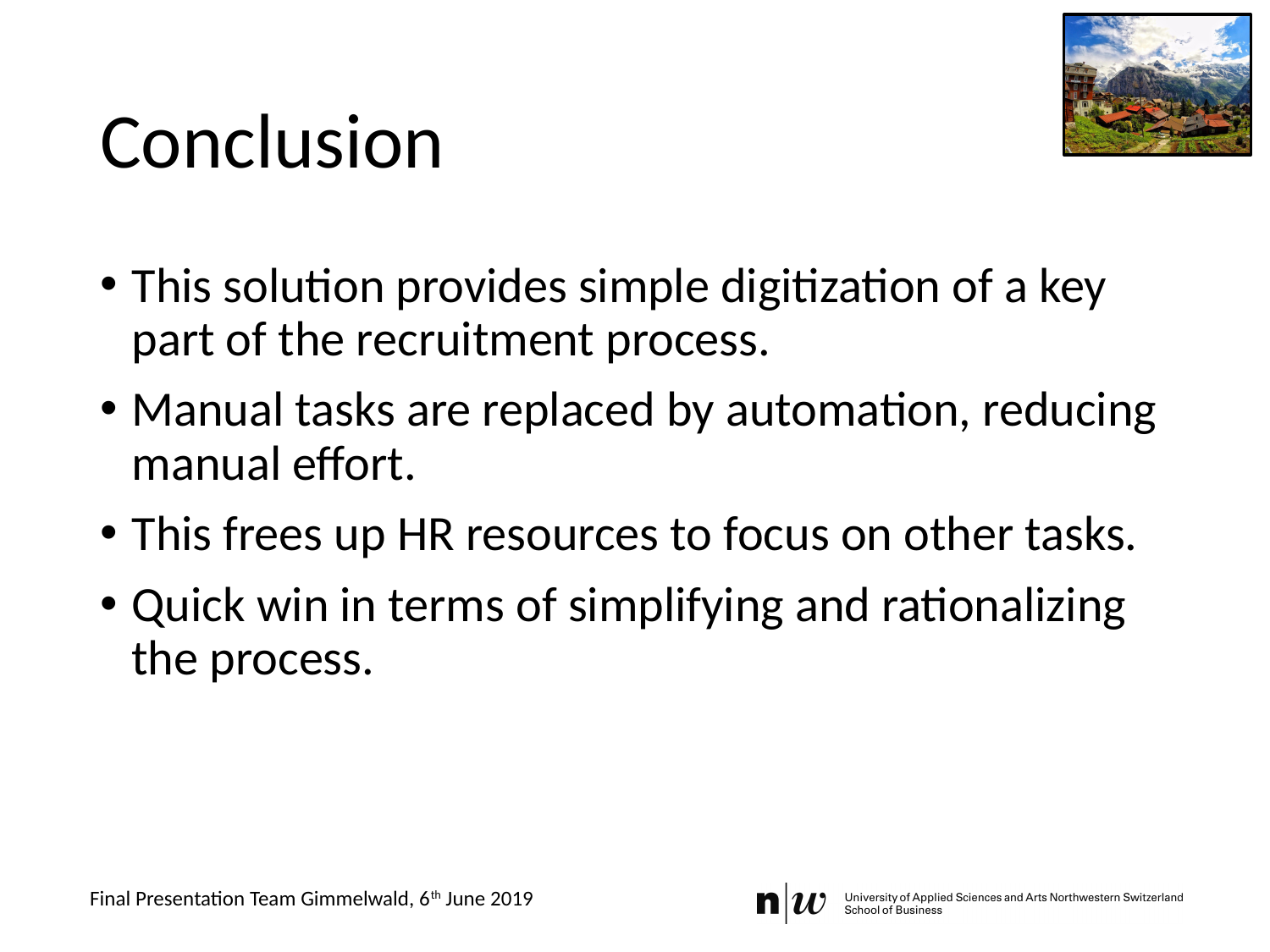

# Conclusion
This solution provides simple digitization of a key part of the recruitment process.
Manual tasks are replaced by automation, reducing manual effort.
This frees up HR resources to focus on other tasks.
Quick win in terms of simplifying and rationalizing the process.